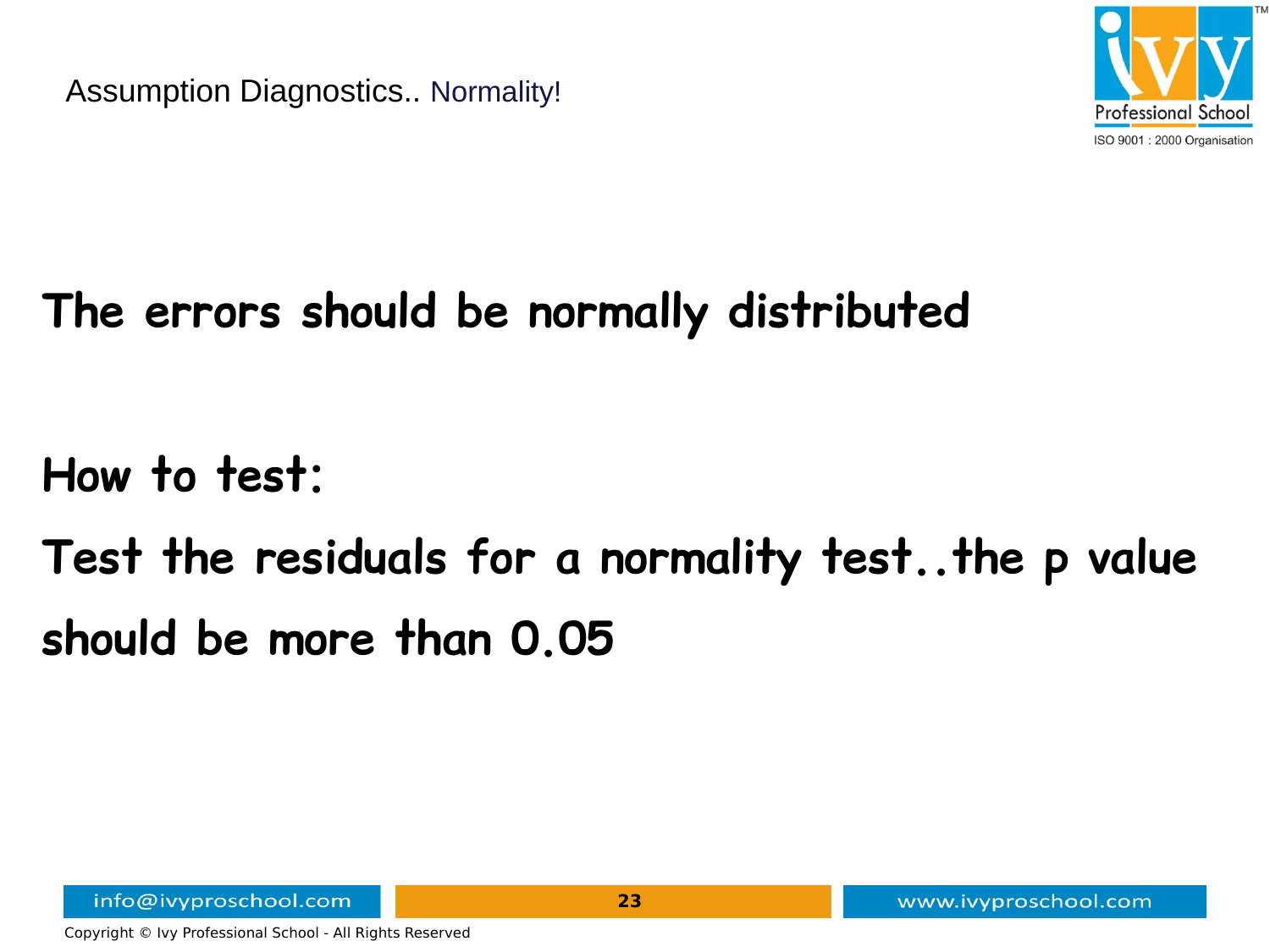

# Assumption Diagnostics.. Normality!
The errors should be normally distributed

How to test:
Test the residuals for a normality test..the p value should be more than 0.05